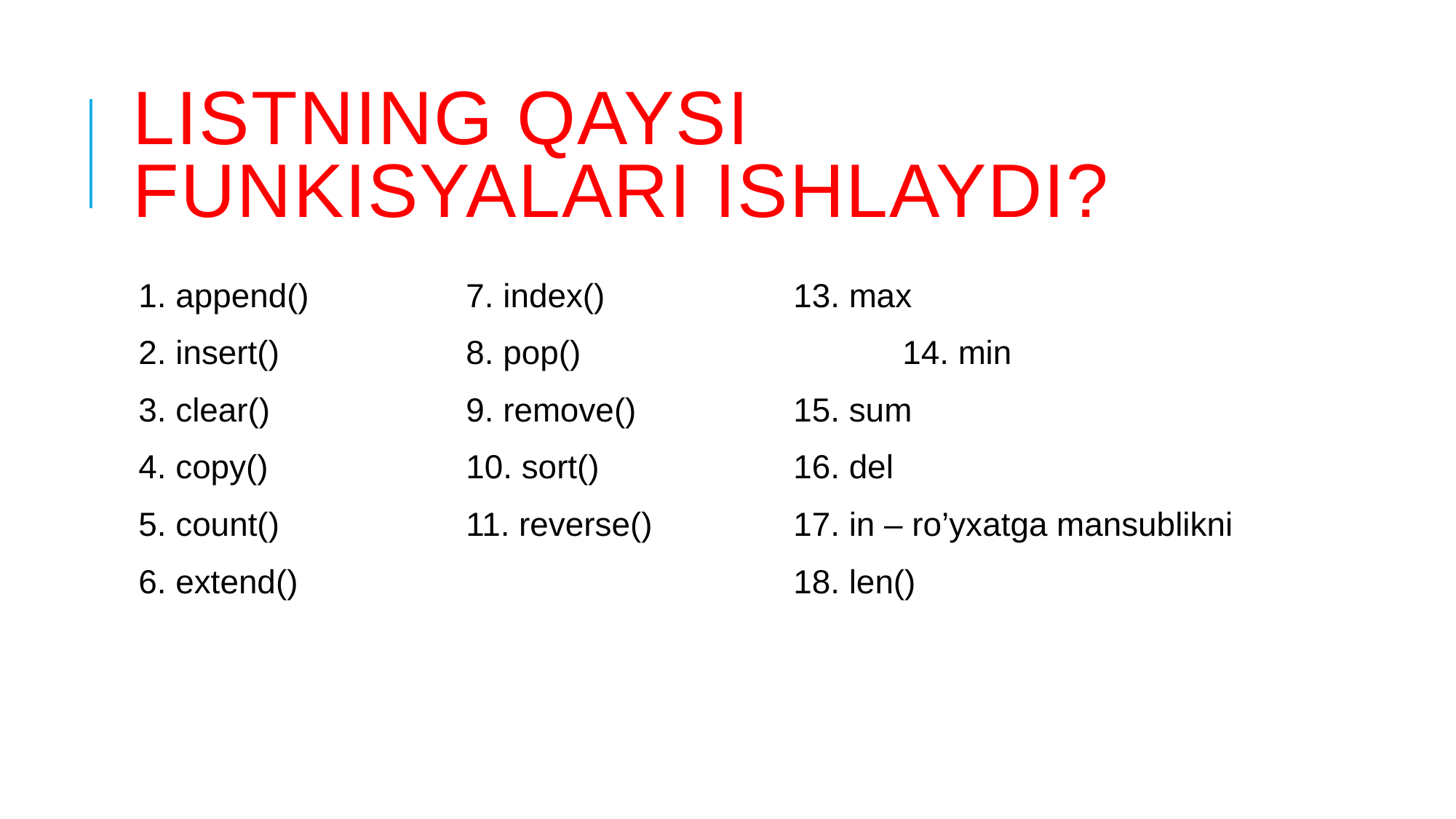

# Listning qaysi funkisyalari ishlaydi?
1. append()		7. index()		13. max
2. insert()		8. pop()			14. min
3. clear()		9. remove()		15. sum
4. copy()		10. sort()		16. del
5. count()		11. reverse()		17. in – ro’yxatga mansublikni
6. extend()					18. len()